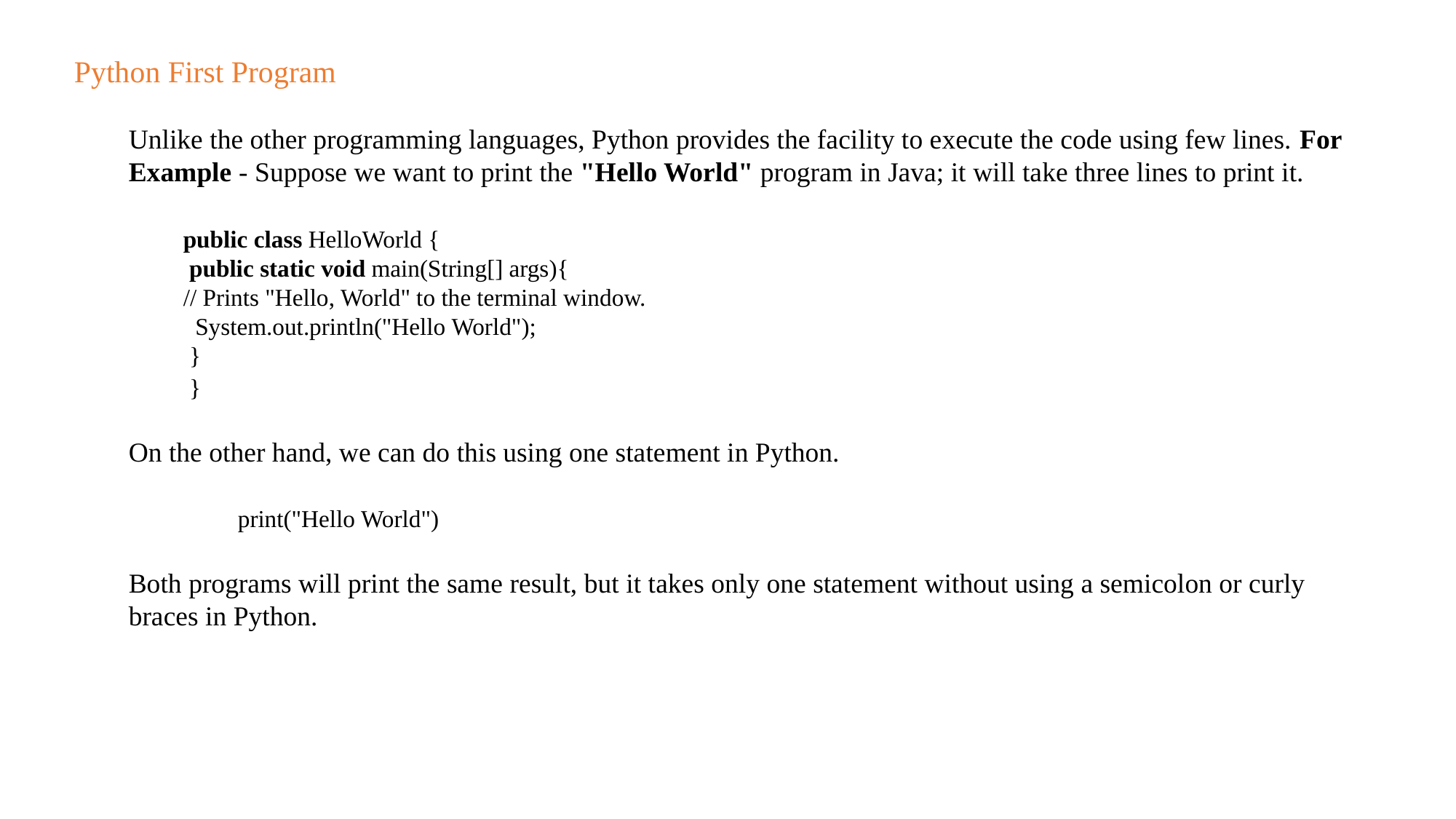

Python First Program

Unlike the other programming languages, Python provides the facility to execute the code using few lines. For Example - Suppose we want to print the "Hello World" program in Java; it will take three lines to print it.

public class HelloWorld {
 public static void main(String[] args){
// Prints "Hello, World" to the terminal window.
  System.out.println("Hello World");
 }
 }

On the other hand, we can do this using one statement in Python.

	print("Hello World")

Both programs will print the same result, but it takes only one statement without using a semicolon or curly braces in Python.